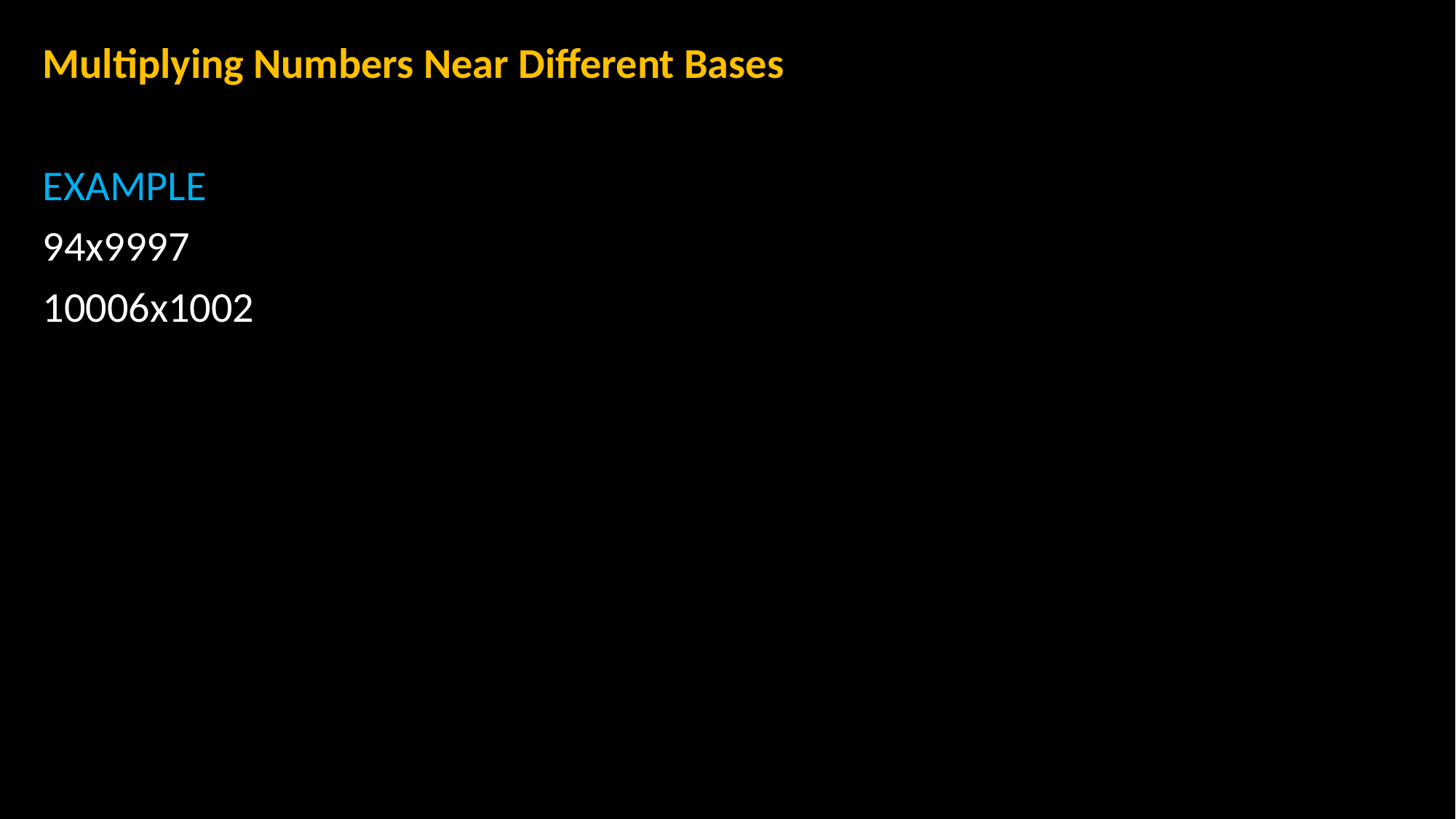

Multiplying Numbers Near Different Bases

EXAMPLE
94x9997
10006x1002